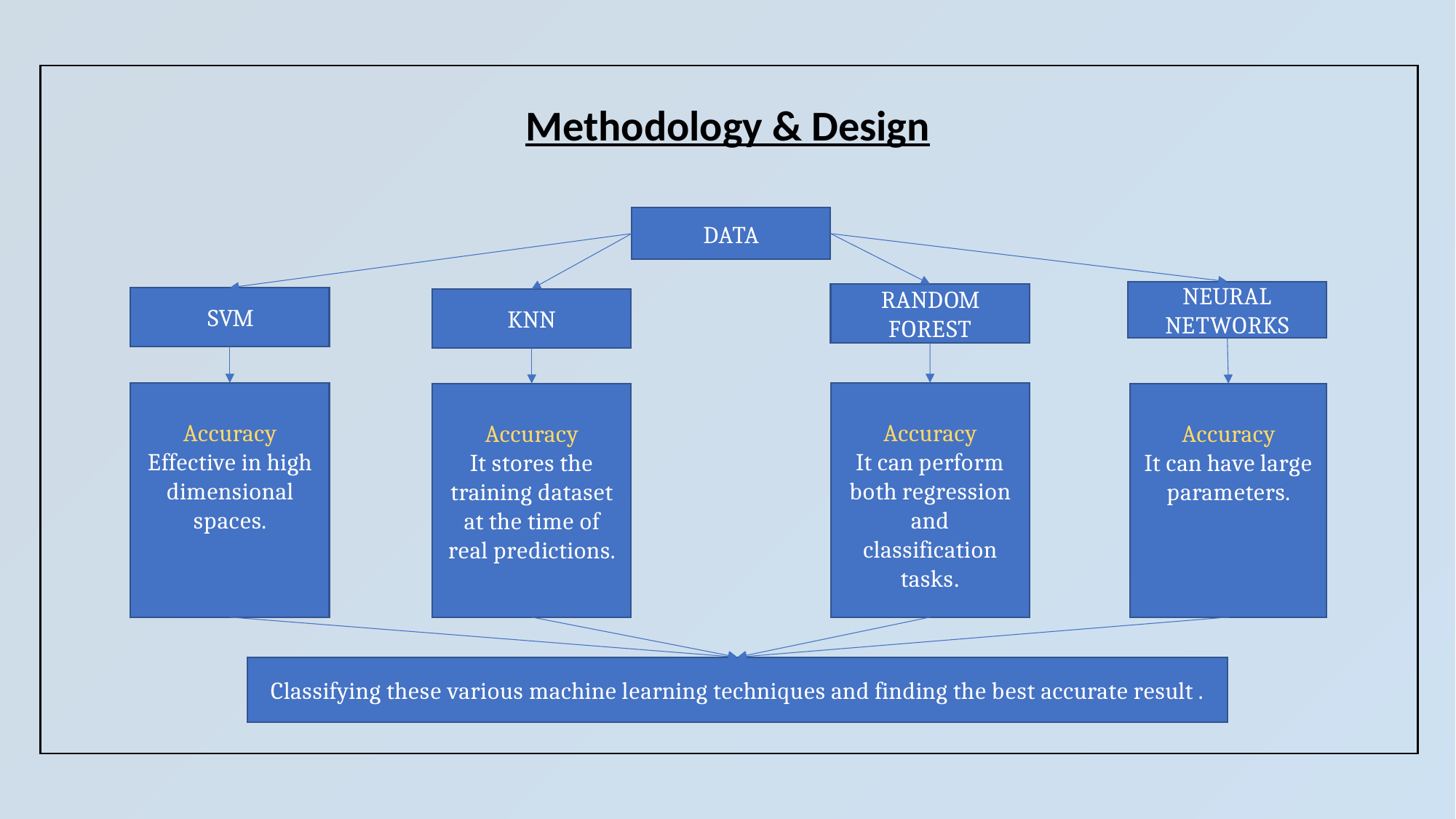

# Methodology & Design
DATA
NEURAL NETWORKS
RANDOM FOREST
SVM
KNN

Accuracy
Effective in high dimensional spaces.

Accuracy
It can perform both regression and classification tasks.

Accuracy
It stores the training dataset at the time of real predictions.

Accuracy
It can have large parameters.

Classifying these various machine learning techniques and finding the best accurate result .